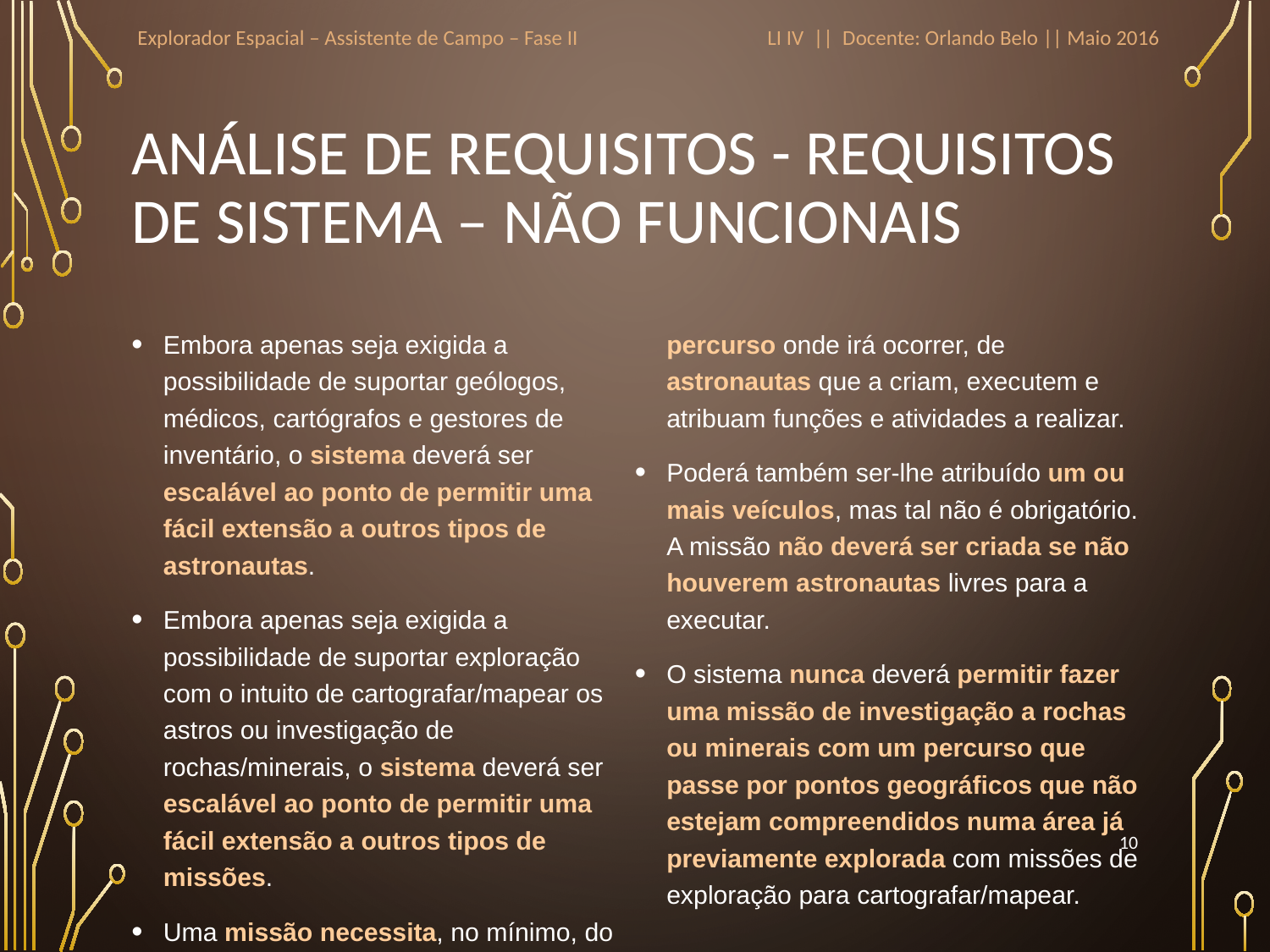

Explorador Espacial – Assistente de Campo – Fase II
LI IV  ||  Docente: Orlando Belo || Maio 2016
# Análise de Requisitos - Requisitos de Sistema – Não Funcionais
Embora apenas seja exigida a possibilidade de suportar geólogos, médicos, cartógrafos e gestores de inventário, o sistema deverá ser escalável ao ponto de permitir uma fácil extensão a outros tipos de astronautas.
Embora apenas seja exigida a possibilidade de suportar exploração com o intuito de cartografar/mapear os astros ou investigação de rochas/minerais, o sistema deverá ser escalável ao ponto de permitir uma fácil extensão a outros tipos de missões.
Uma missão necessita, no mínimo, do percurso onde irá ocorrer, de astronautas que a criam, executem e atribuam funções e atividades a realizar.
Poderá também ser-lhe atribuído um ou mais veículos, mas tal não é obrigatório. A missão não deverá ser criada se não houverem astronautas livres para a executar.
O sistema nunca deverá permitir fazer uma missão de investigação a rochas ou minerais com um percurso que passe por pontos geográficos que não estejam compreendidos numa área já previamente explorada com missões de exploração para cartografar/mapear.
10